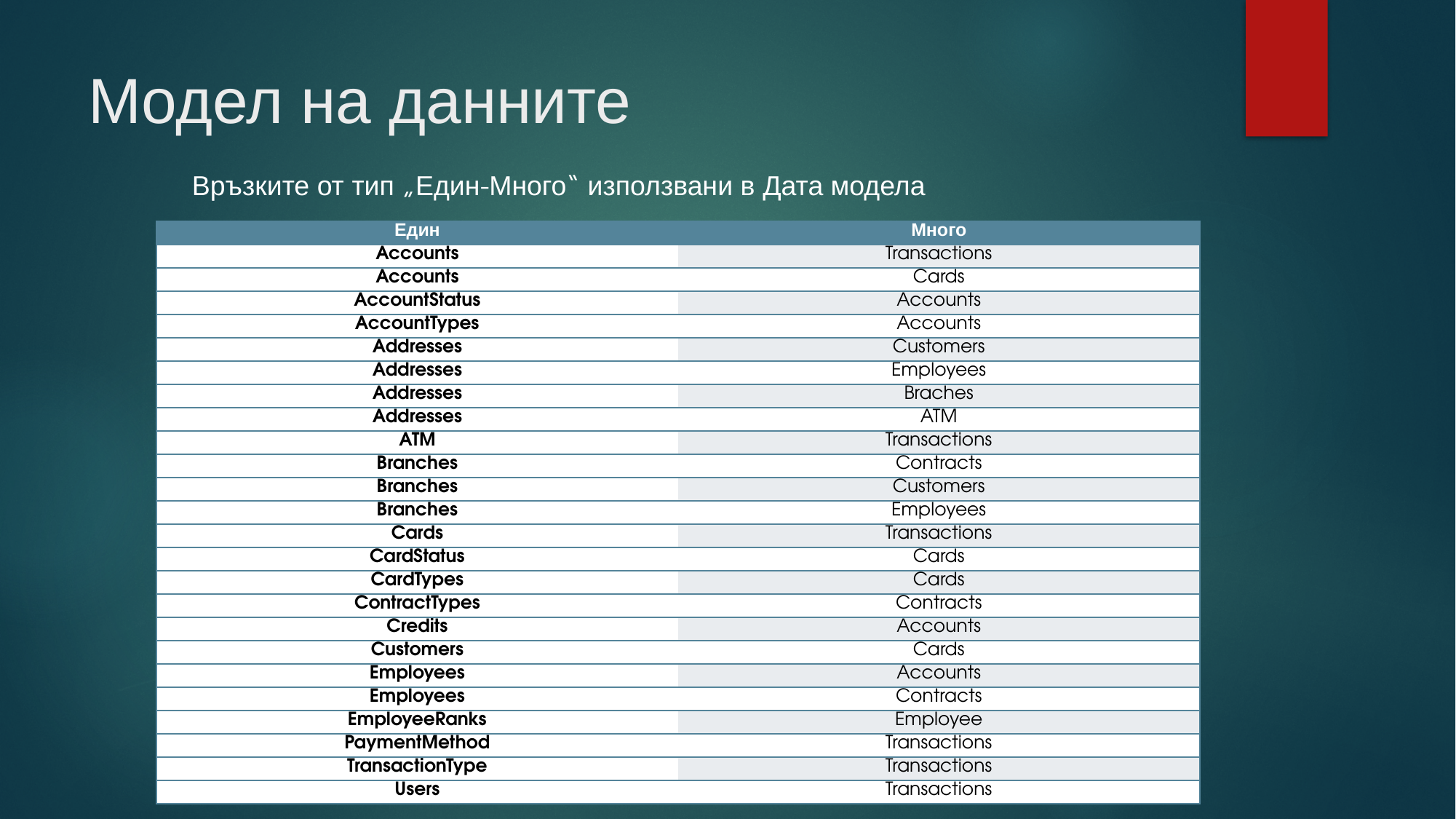

# Модел на данните
Връзките от тип „Един-Много“ използвани в Дата модела
| Един | Много |
| --- | --- |
| Accounts | Transactions |
| Accounts | Cards |
| AccountStatus | Accounts |
| AccountTypes | Accounts |
| Addresses | Customers |
| Addresses | Employees |
| Addresses | Braches |
| Addresses | ATM |
| ATM | Transactions |
| Branches | Contracts |
| Branches | Customers |
| Branches | Employees |
| Cards | Transactions |
| CardStatus | Cards |
| CardTypes | Cards |
| ContractTypes | Contracts |
| Credits | Accounts |
| Customers | Cards |
| Employees | Accounts |
| Employees | Contracts |
| EmployeeRanks | Employee |
| PaymentMethod | Transactions |
| TransactionType | Transactions |
| Users | Transactions |